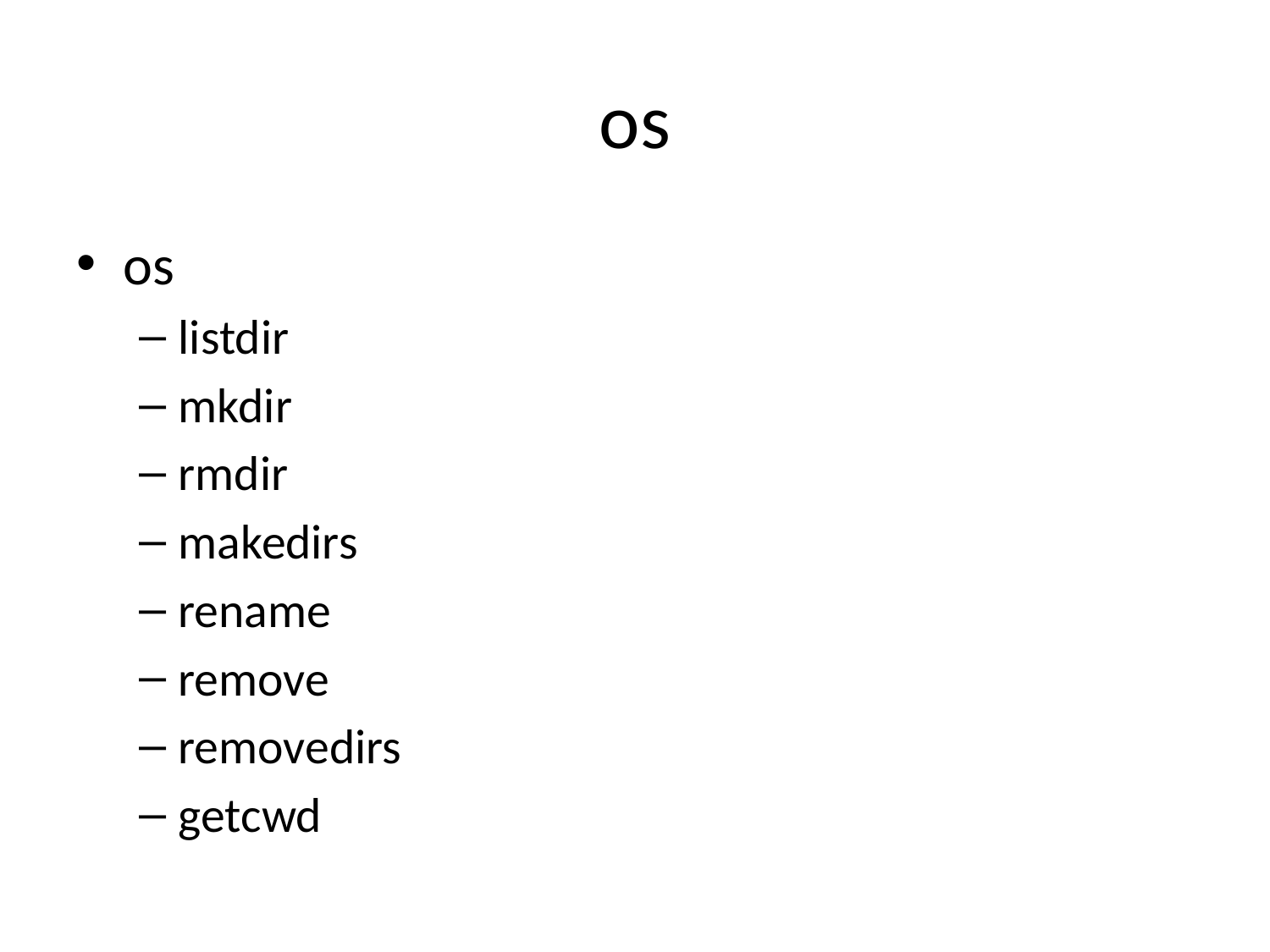

# os
os
listdir
mkdir
rmdir
makedirs
rename
remove
removedirs
getcwd